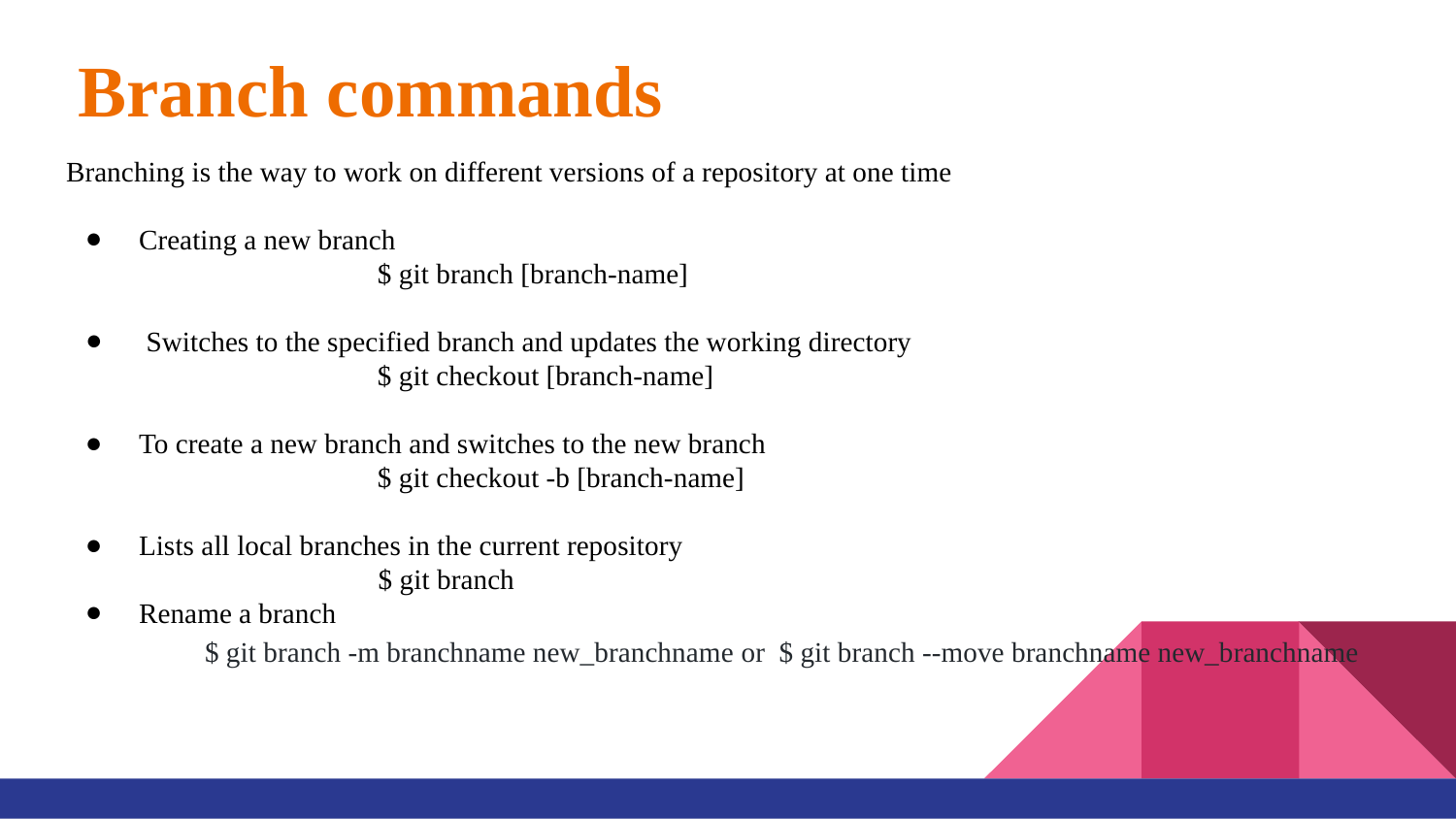

# Branch commands

Branching is the way to work on different versions of a repository at one time

Creating a new branch
$ git branch [branch-name]

Switches to the specified branch and updates the working directory
$ git checkout [branch-name]

To create a new branch and switches to the new branch
$ git checkout -b [branch-name]

Lists all local branches in the current repository
                                  $ git branch
Rename a branch
                    $ git branch -m branchname new_branchname or  $ git branch --move branchname new_branchname